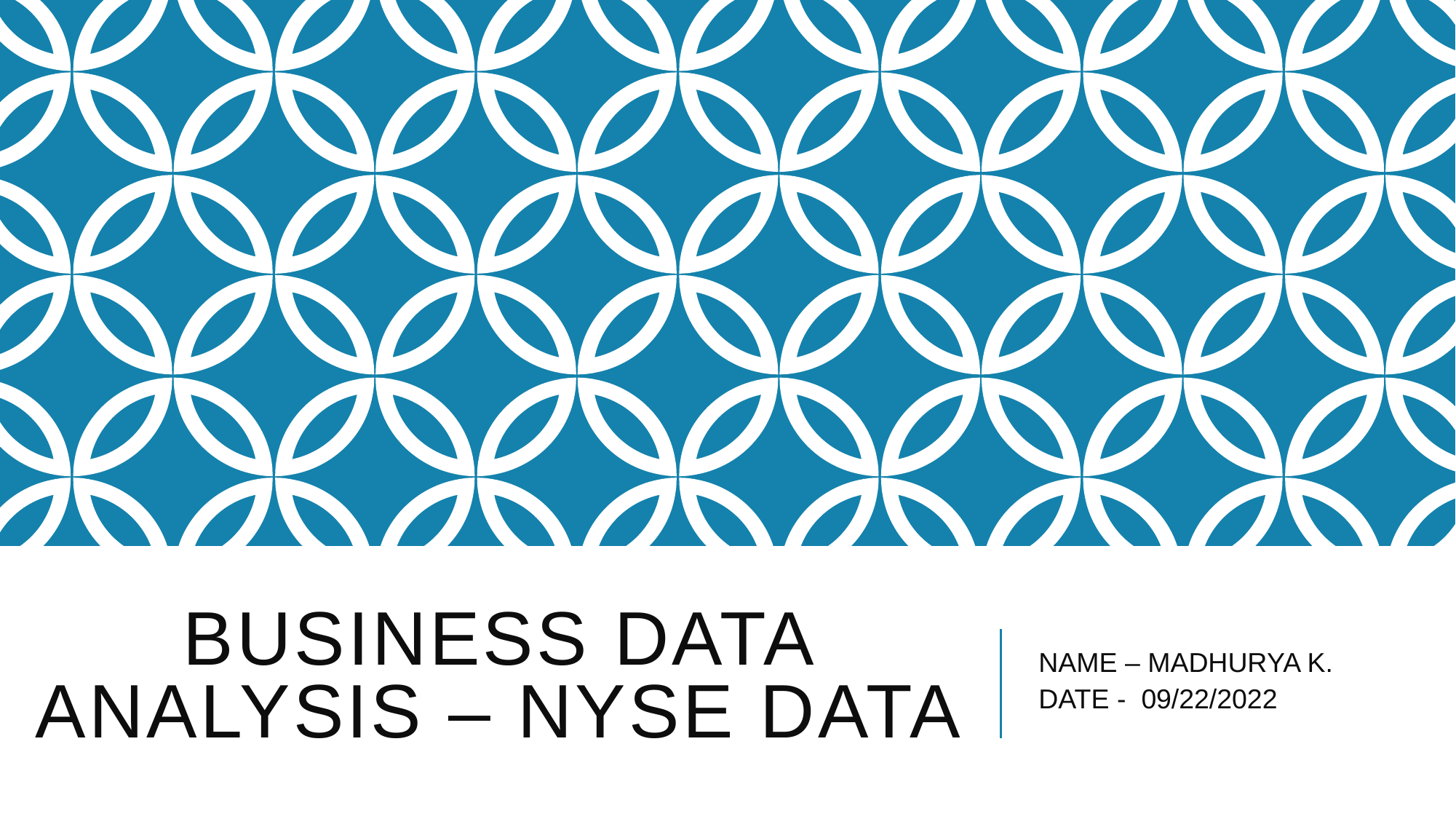

# BUSINESS DATA ANALYSIS – NYSE DATA
NAME – MADHURYA K.
DATE -  09/22/2022